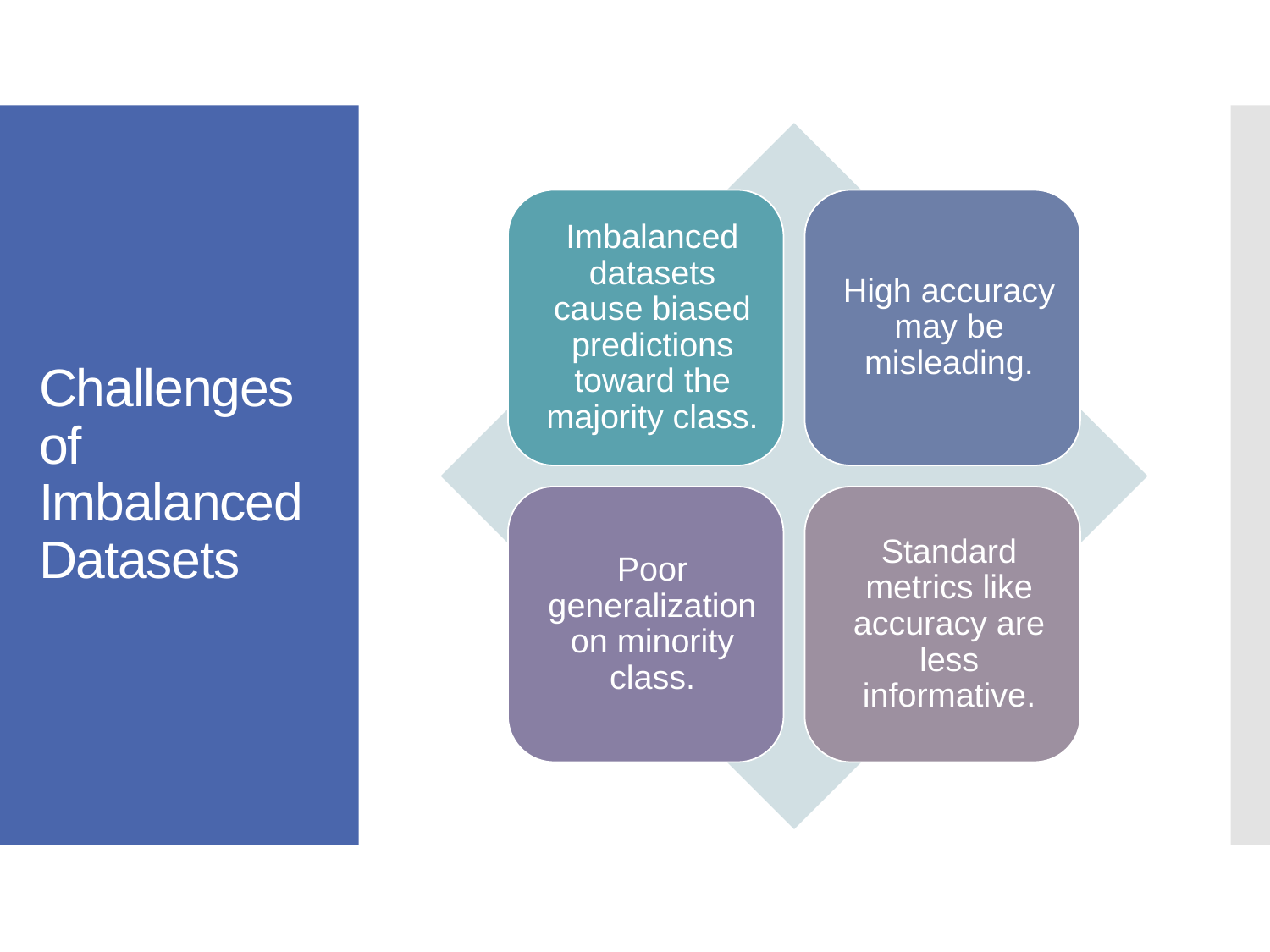

Imbalanced datasets cause biased predictions toward the majority class.
High accuracy may be misleading.
Poor generalization on minority class.
Standard metrics like accuracy are less informative.
# Challenges of Imbalanced Datasets